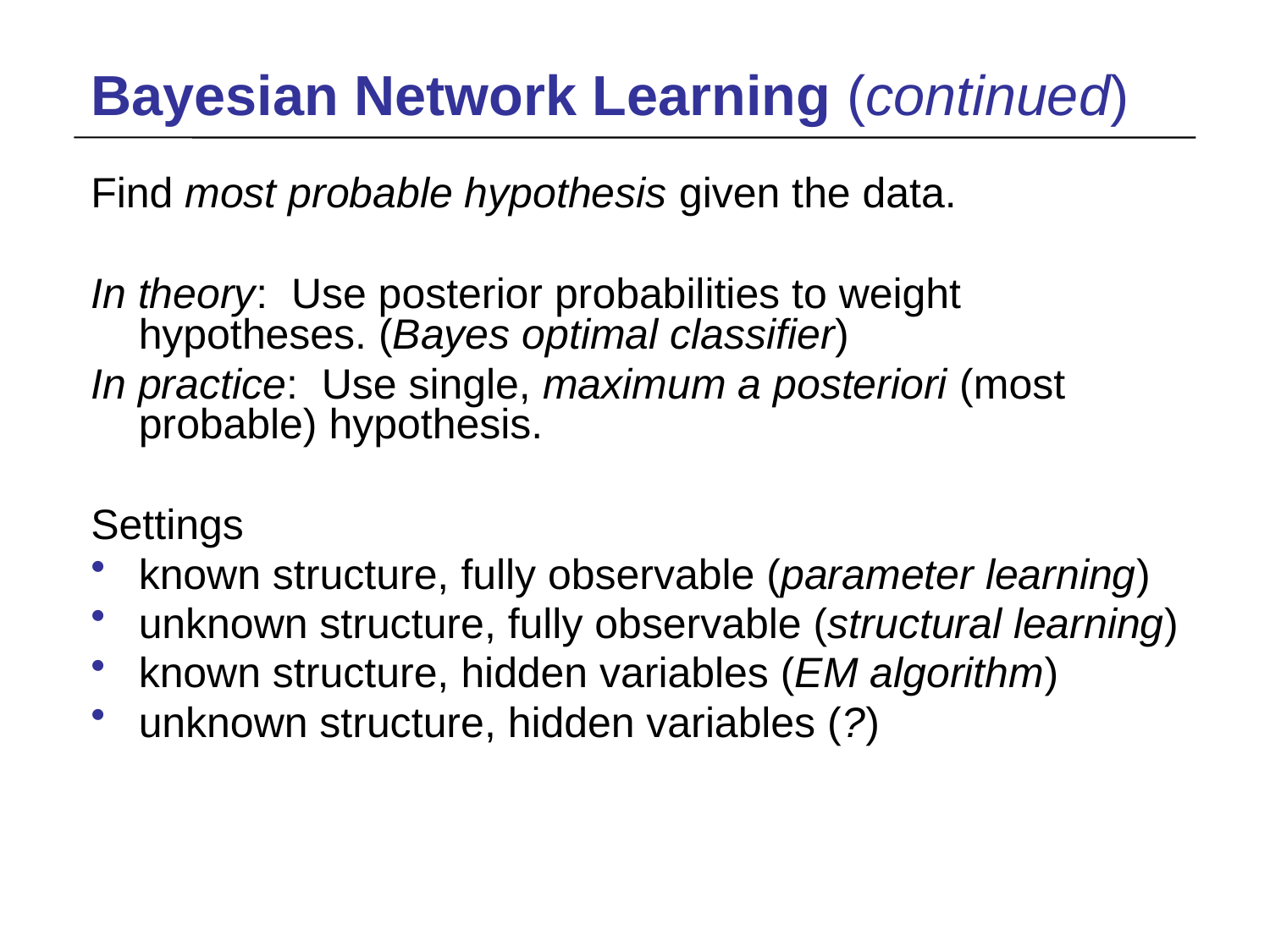

# Bayesian Network Learning (continued)
Find most probable hypothesis given the data.

In theory:  Use posterior probabilities to weight hypotheses. (Bayes optimal classifier)
In practice:  Use single, maximum a posteriori (most probable) hypothesis.

Settings
known structure, fully observable (parameter learning)
unknown structure, fully observable (structural learning)
known structure, hidden variables (EM algorithm)
unknown structure, hidden variables (?)